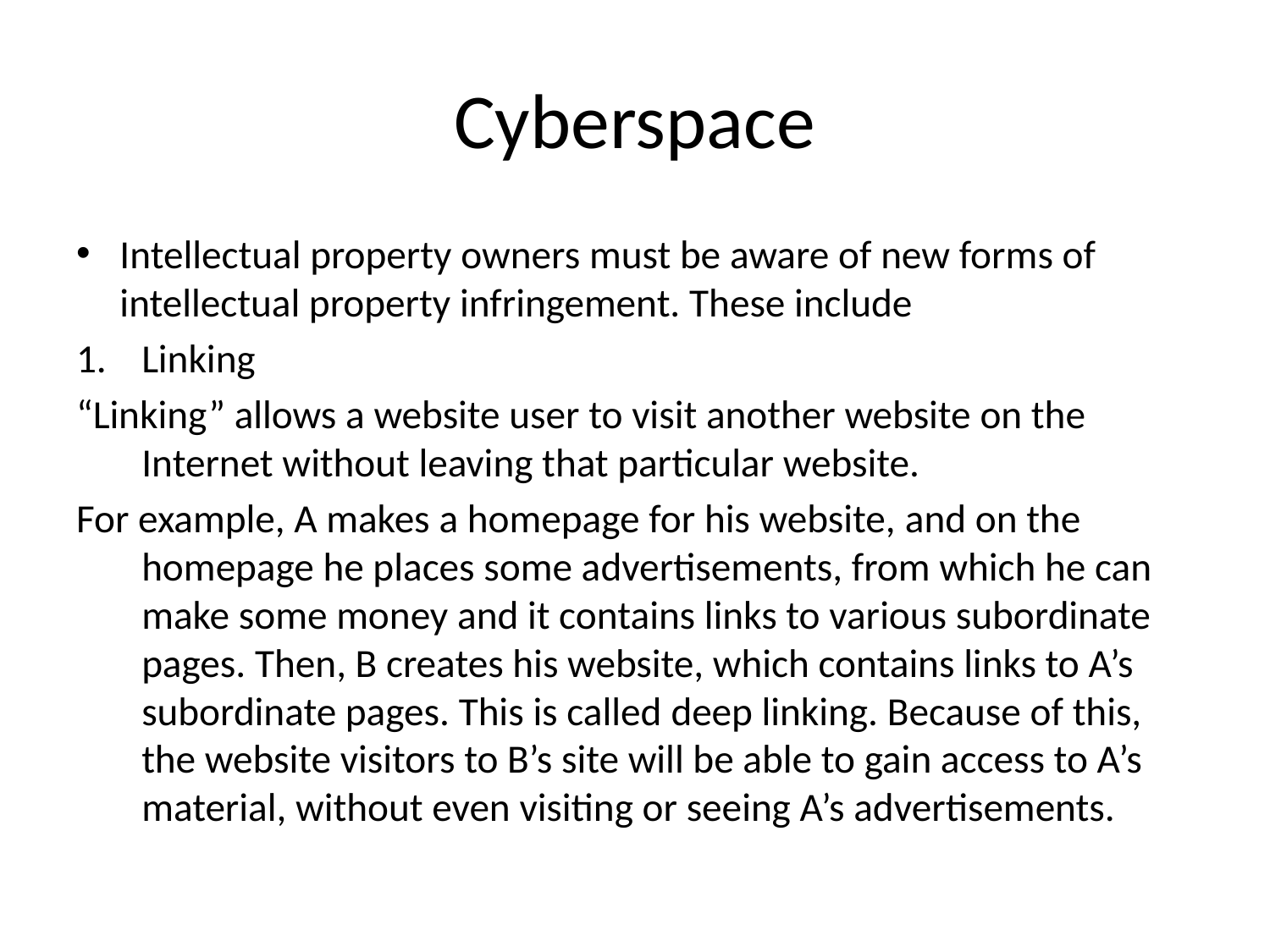

# Cyberspace
Intellectual property owners must be aware of new forms of intellectual property infringement. These include
Linking
“Linking” allows a website user to visit another website on the Internet without leaving that particular website.
For example, A makes a homepage for his website, and on the homepage he places some advertisements, from which he can make some money and it contains links to various subordinate pages. Then, B creates his website, which contains links to A’s subordinate pages. This is called deep linking. Because of this, the website visitors to B’s site will be able to gain access to A’s material, without even visiting or seeing A’s advertisements.